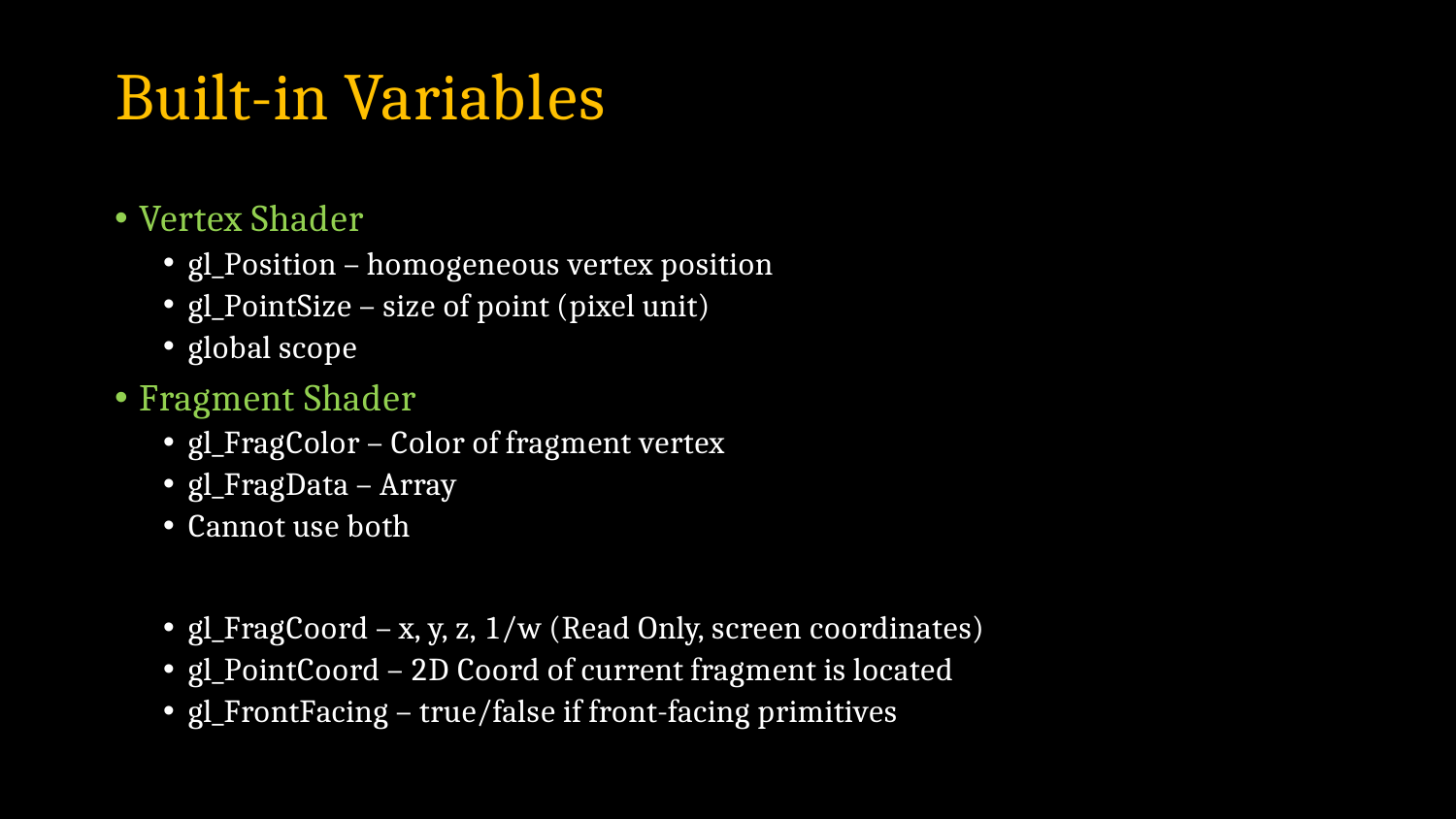

# Built-in Variables
Vertex Shader
gl_Position – homogeneous vertex position
gl_PointSize – size of point (pixel unit)
global scope
Fragment Shader
gl_FragColor – Color of fragment vertex
gl_FragData – Array
Cannot use both

gl_FragCoord – x, y, z, 1/w (Read Only, screen coordinates)
gl_PointCoord – 2D Coord of current fragment is located
gl_FrontFacing – true/false if front-facing primitives